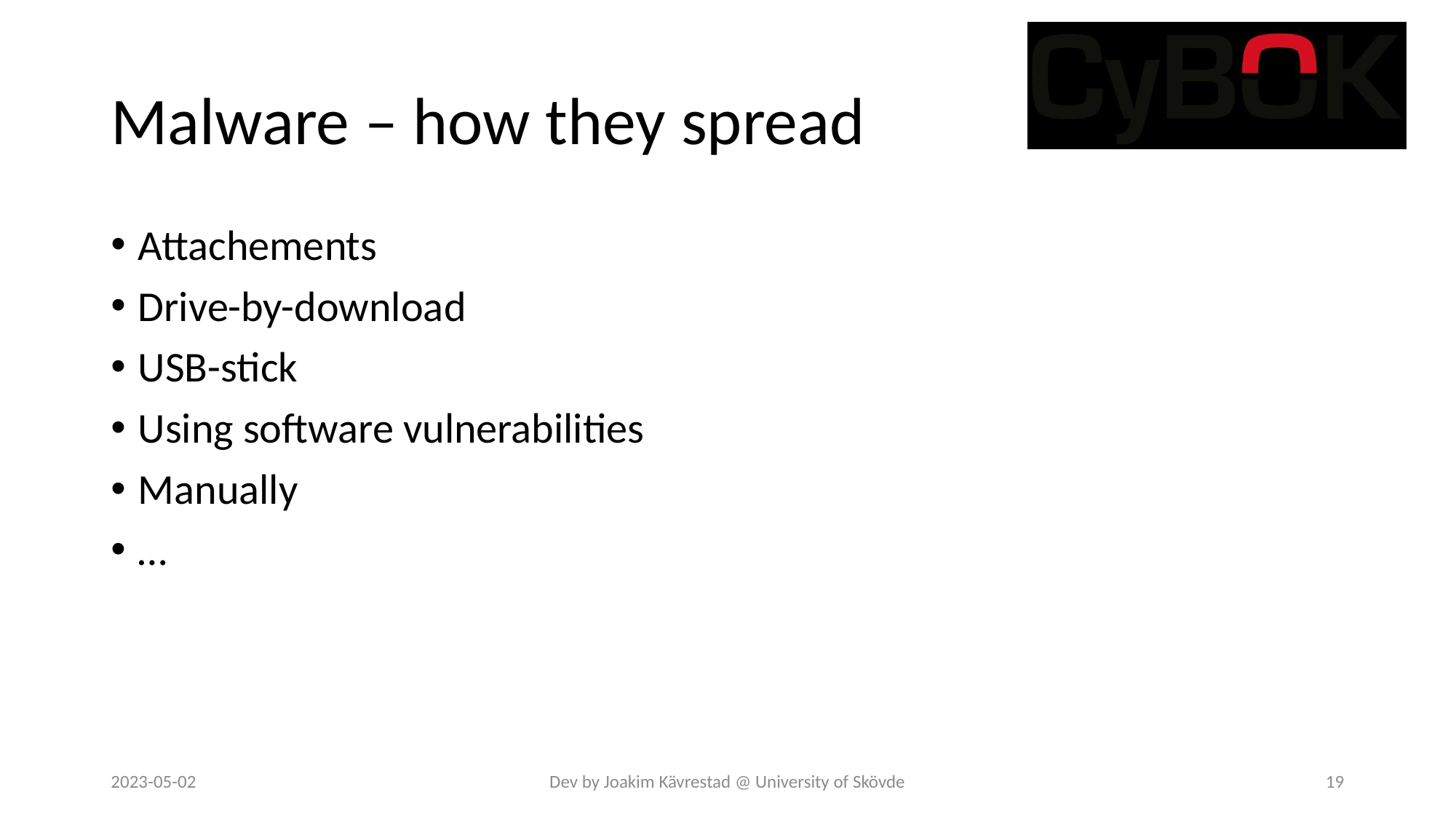

# Malware – how they spread
Attachements
Drive-by-download
USB-stick
Using software vulnerabilities
Manually
…

2023-05-02
Dev by Joakim Kävrestad @ University of Skövde
19